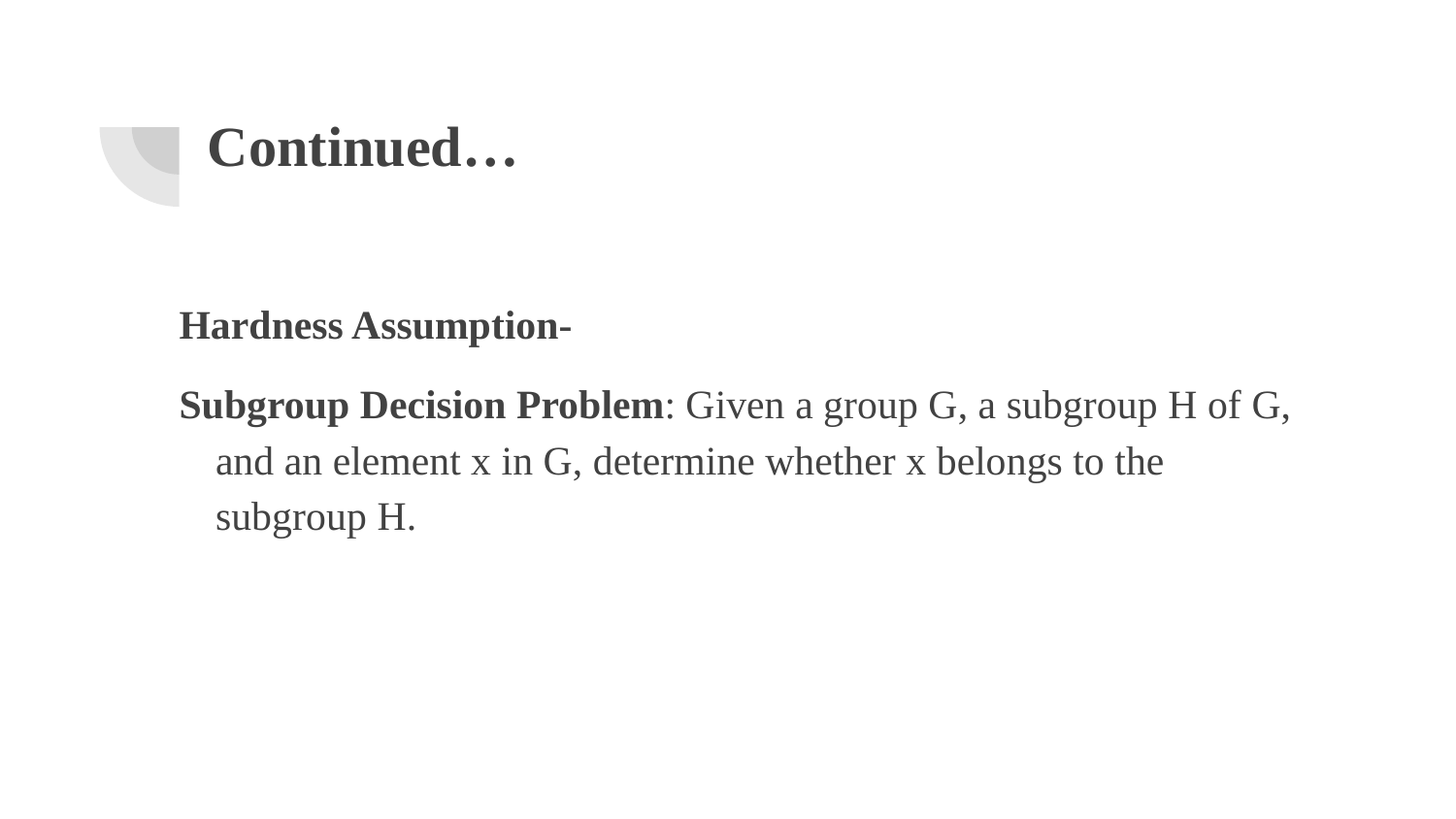

# Continued…
Hardness Assumption-
Subgroup Decision Problem: Given a group G, a subgroup H of G, and an element x in G, determine whether x belongs to the subgroup H.